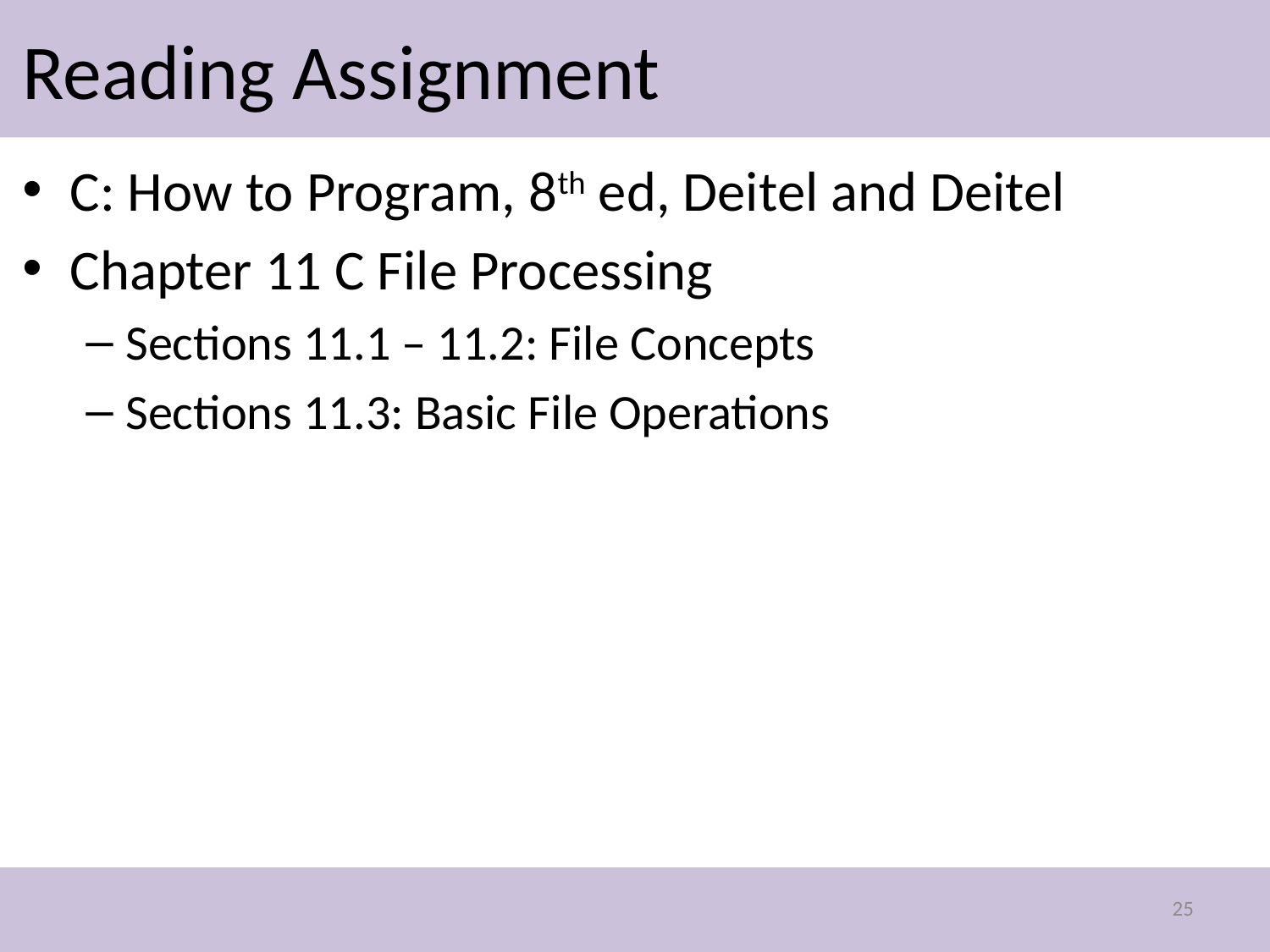

# Reading Assignment
C: How to Program, 8th ed, Deitel and Deitel
Chapter 11 C File Processing
Sections 11.1 – 11.2: File Concepts
Sections 11.3: Basic File Operations

25